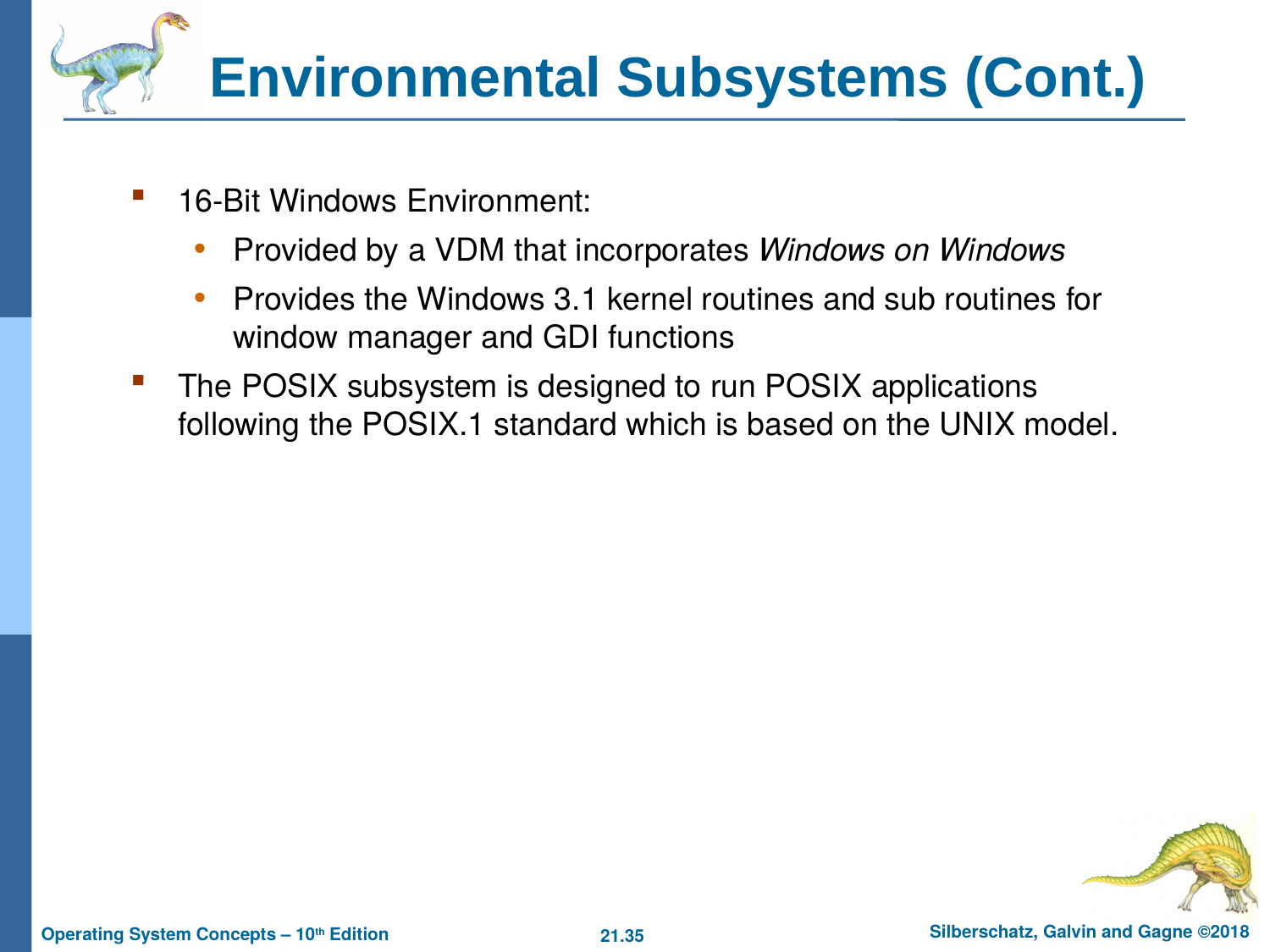

# Environmental Subsystems (Cont.)
16-Bit Windows Environment:
Provided by a VDM that incorporates Windows on Windows
Provides the Windows 3.1 kernel routines and sub routines for window manager and GDI functions
The POSIX subsystem is designed to run POSIX applications following the POSIX.1 standard which is based on the UNIX model.